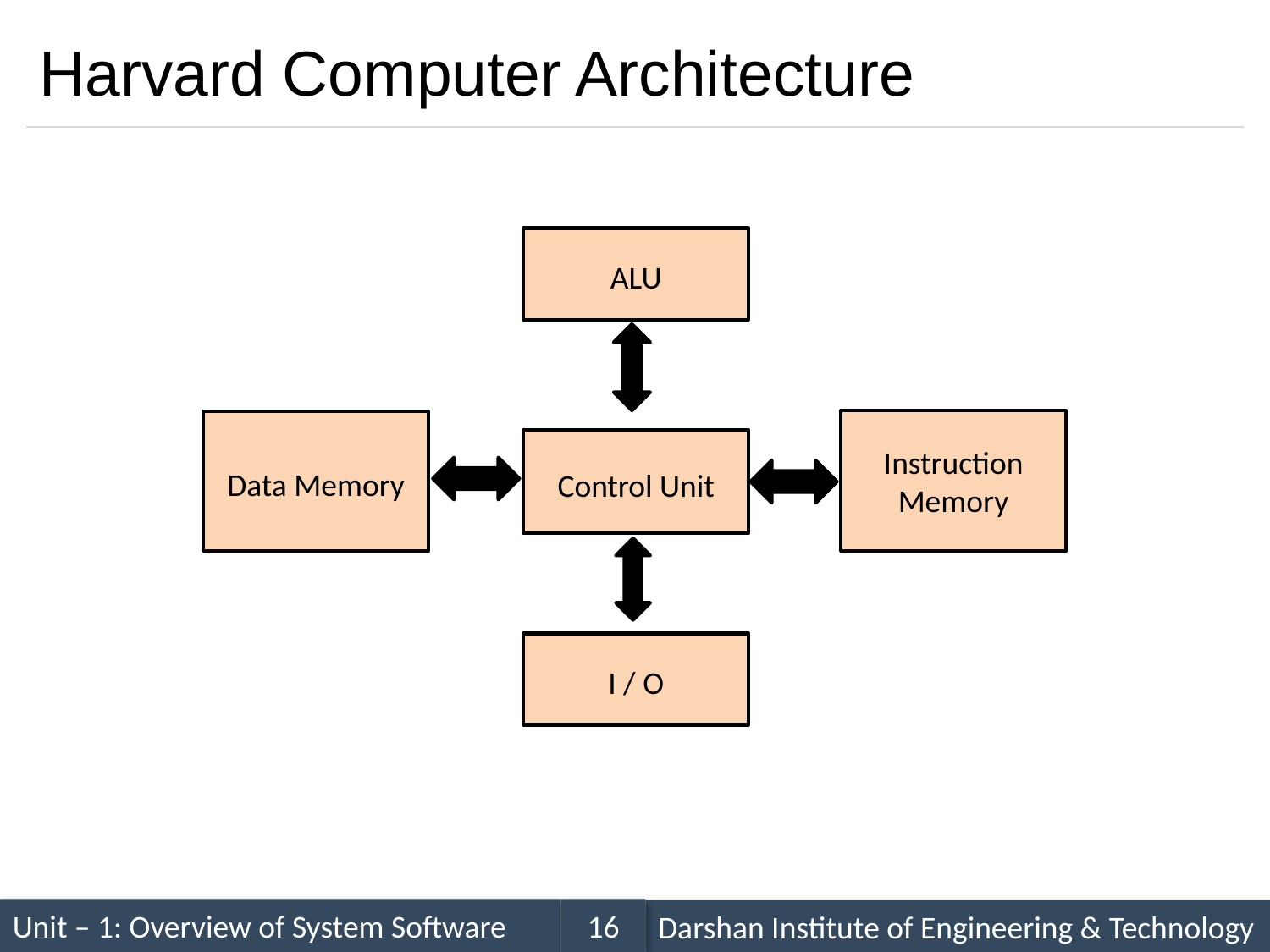

# Harvard Computer Architecture

ALU

Instruction Memory
Data Memory
Control Unit

I / O